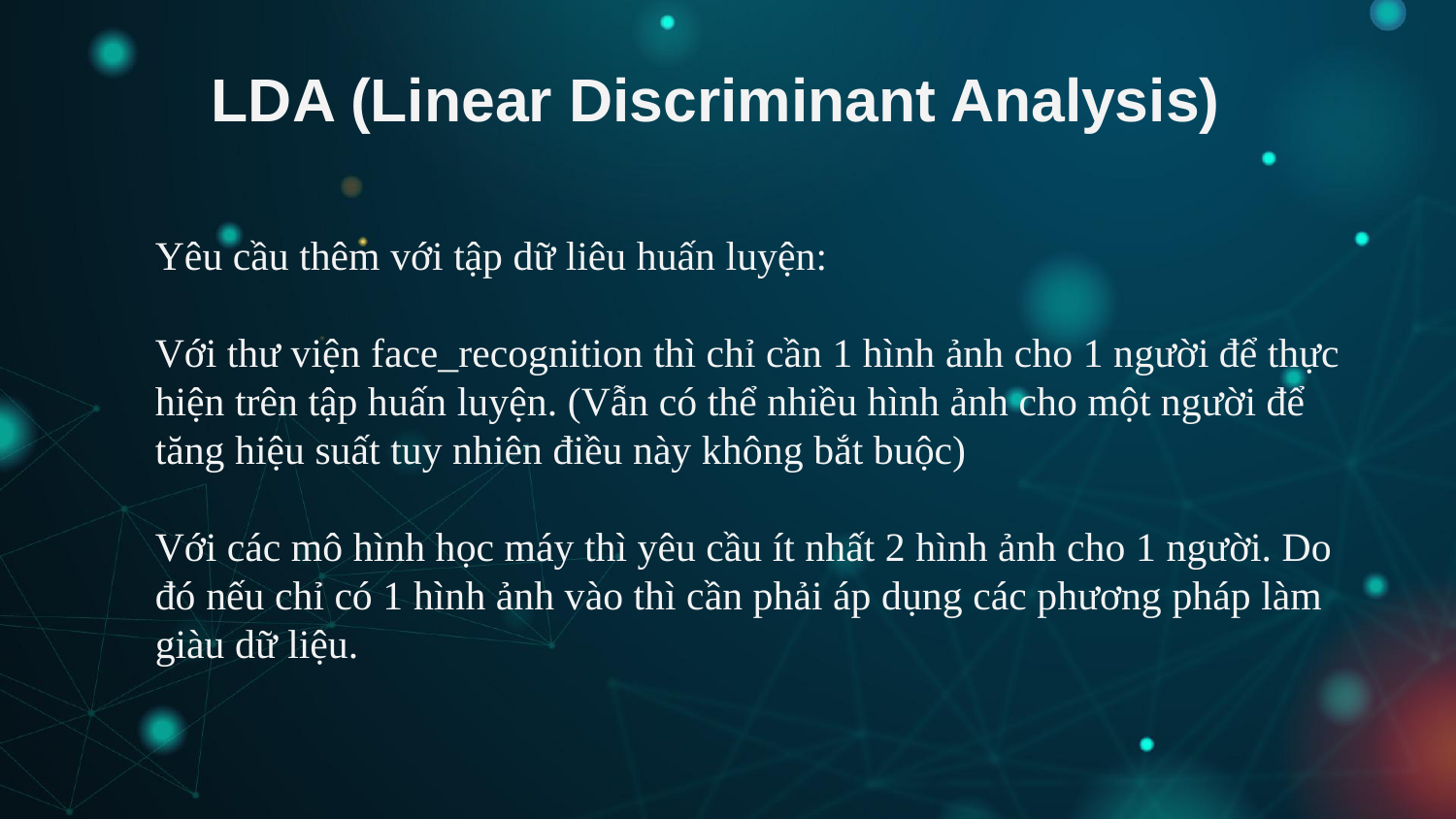

# LDA (Linear Discriminant Analysis)
Yêu cầu thêm với tập dữ liêu huấn luyện:

Với thư viện face_recognition thì chỉ cần 1 hình ảnh cho 1 người để thực hiện trên tập huấn luyện. (Vẫn có thể nhiều hình ảnh cho một người để tăng hiệu suất tuy nhiên điều này không bắt buộc)

Với các mô hình học máy thì yêu cầu ít nhất 2 hình ảnh cho 1 người. Do đó nếu chỉ có 1 hình ảnh vào thì cần phải áp dụng các phương pháp làm giàu dữ liệu.